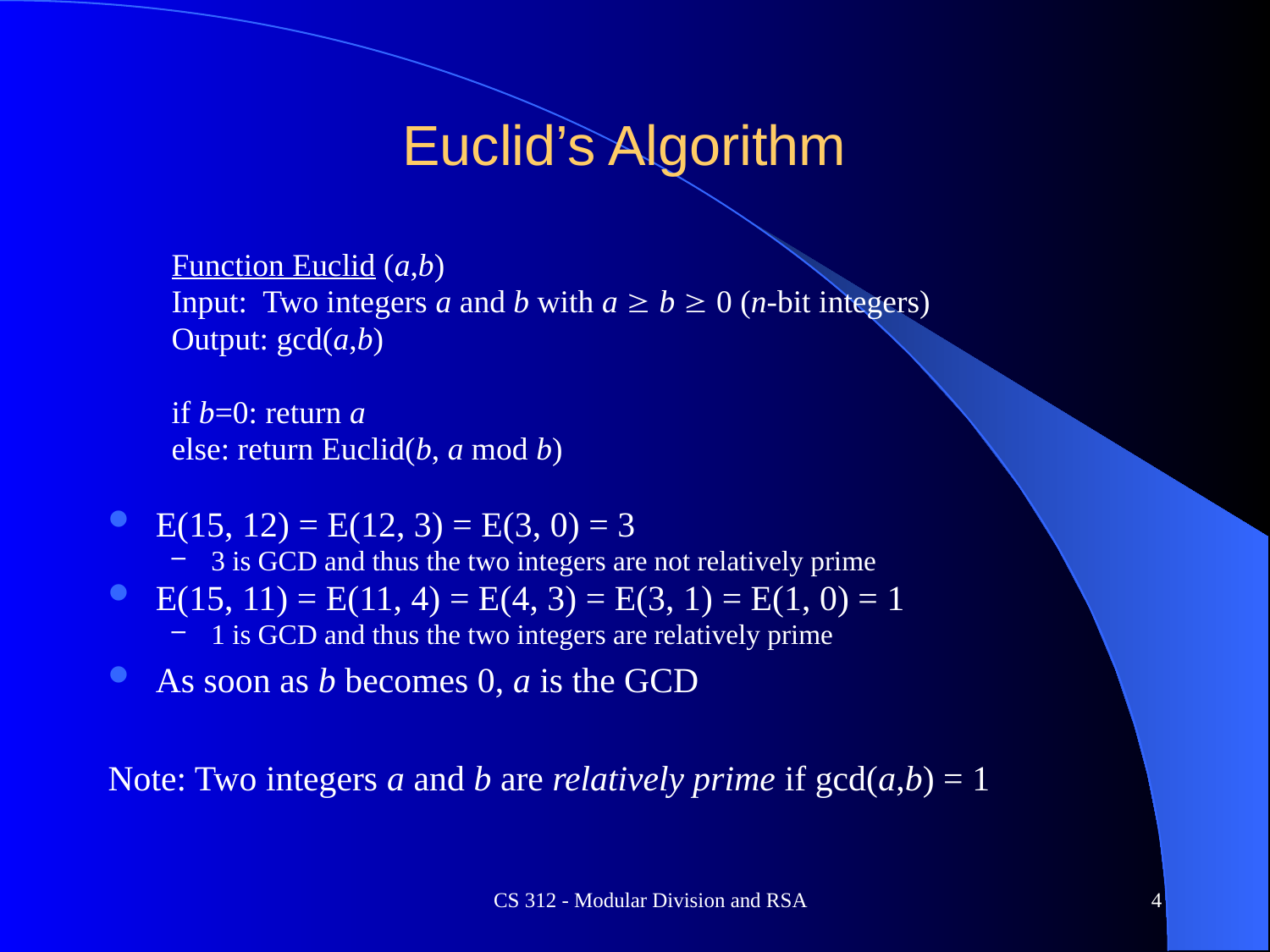

# Euclid’s Algorithm

Function Euclid (a,b)
Input:  Two integers a and b with a ≥ b ≥ 0 (n-bit integers)
Output: gcd(a,b)

if b=0: return a
else: return Euclid(b, a mod b)

E(15, 12) = E(12, 3) = E(3, 0) = 3
3 is GCD and thus the two integers are not relatively prime
E(15, 11) = E(11, 4) = E(4, 3) = E(3, 1) = E(1, 0) = 1
1 is GCD and thus the two integers are relatively prime
As soon as b becomes 0, a is the GCD

Note: Two integers a and b are relatively prime if gcd(a,b) = 1

CS 312 - Modular Division and RSA
4